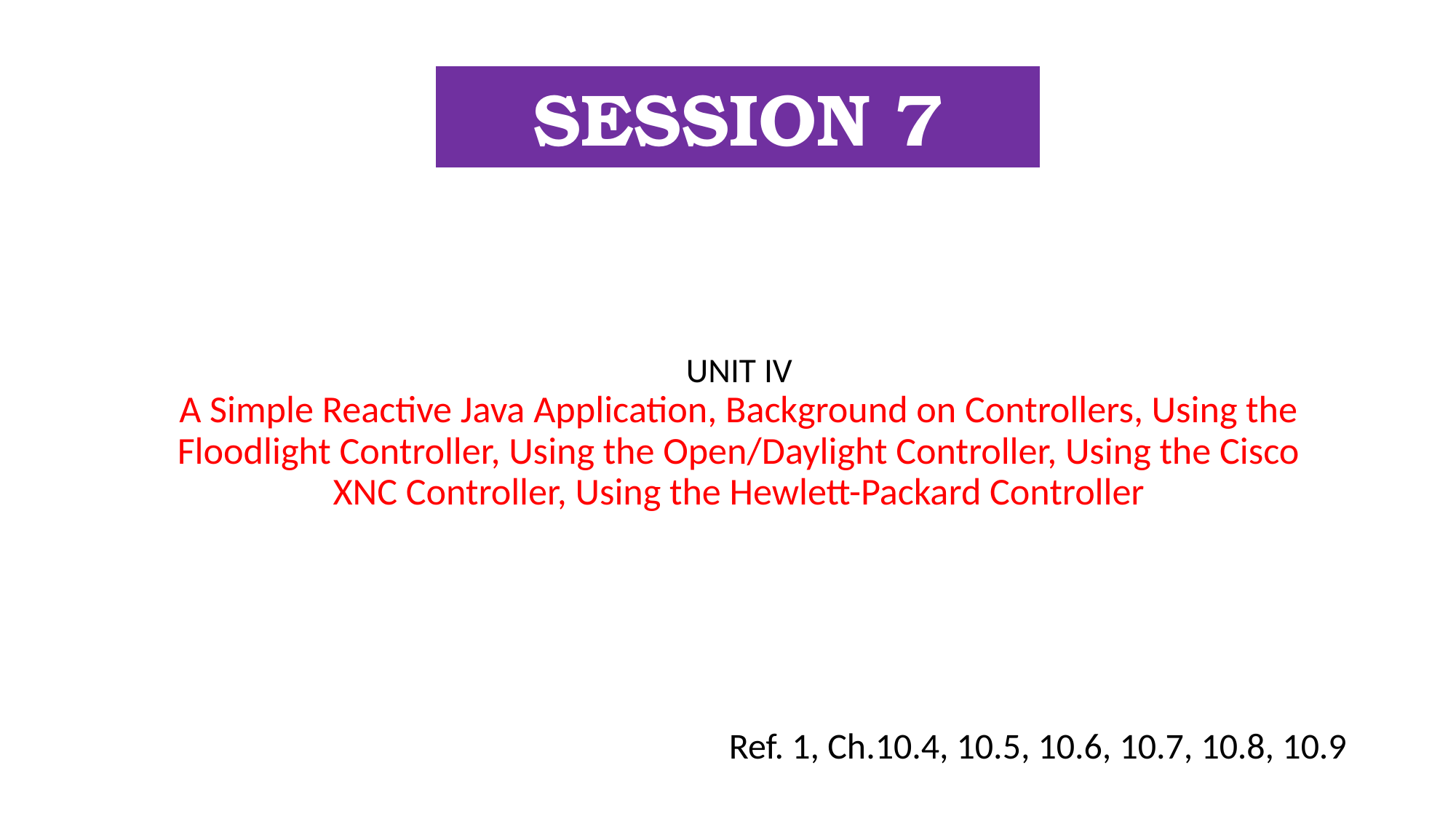

SESSION 7
# UNIT IV A Simple Reactive Java Application, Background on Controllers, Using the Floodlight Controller, Using the Open/Daylight Controller, Using the Cisco XNC Controller, Using the Hewlett-Packard Controller
Ref. 1, Ch.10.4, 10.5, 10.6, 10.7, 10.8, 10.9